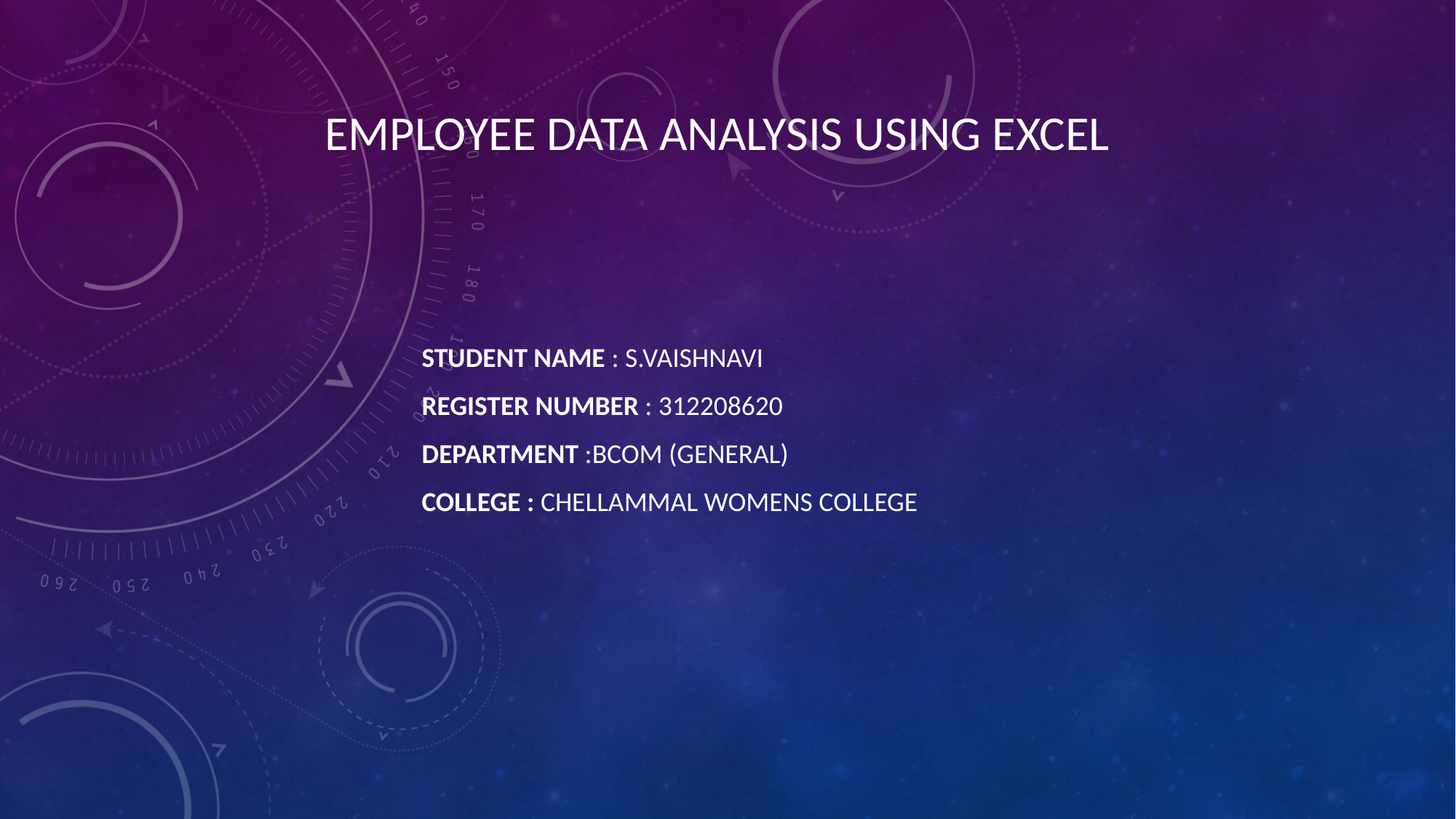

# EMPLOYEE DATA ANALYSIS USING EXCEL
STUDENT NAME : S.VAISHNAVI
REGISTER NUMBER : 312208620
DEPARTMENT :BCOM (GENERAL)
COLLEGE : CHELLAMMAL WOMENS COLLEGE